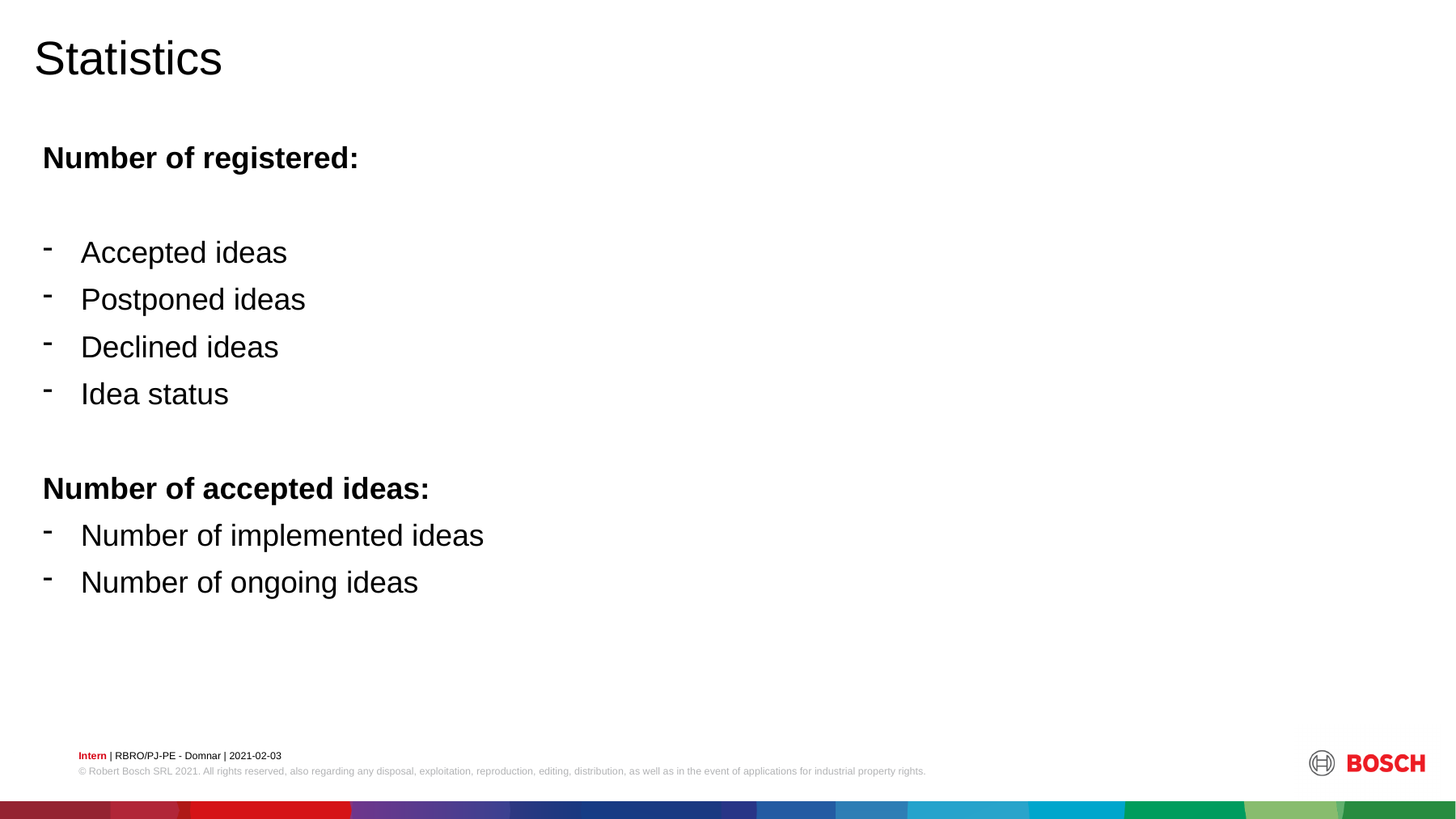

Statistics

Number of registered:

Accepted ideas
Postponed ideas
Declined ideas
Idea status

Number of accepted ideas:
Number of implemented ideas
Number of ongoing ideas